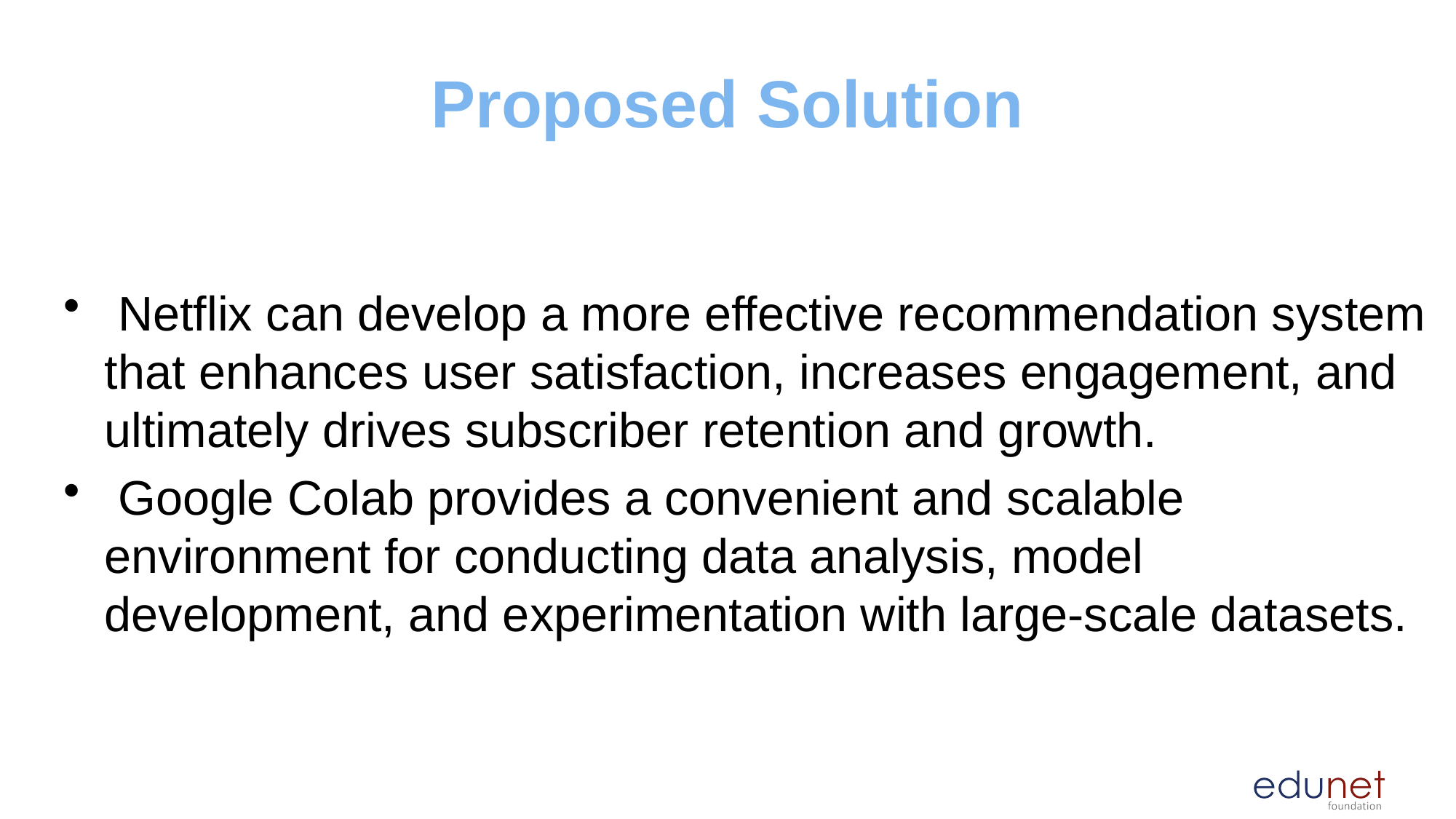

# Proposed Solution
 Netflix can develop a more effective recommendation system that enhances user satisfaction, increases engagement, and ultimately drives subscriber retention and growth.
 Google Colab provides a convenient and scalable environment for conducting data analysis, model development, and experimentation with large-scale datasets.